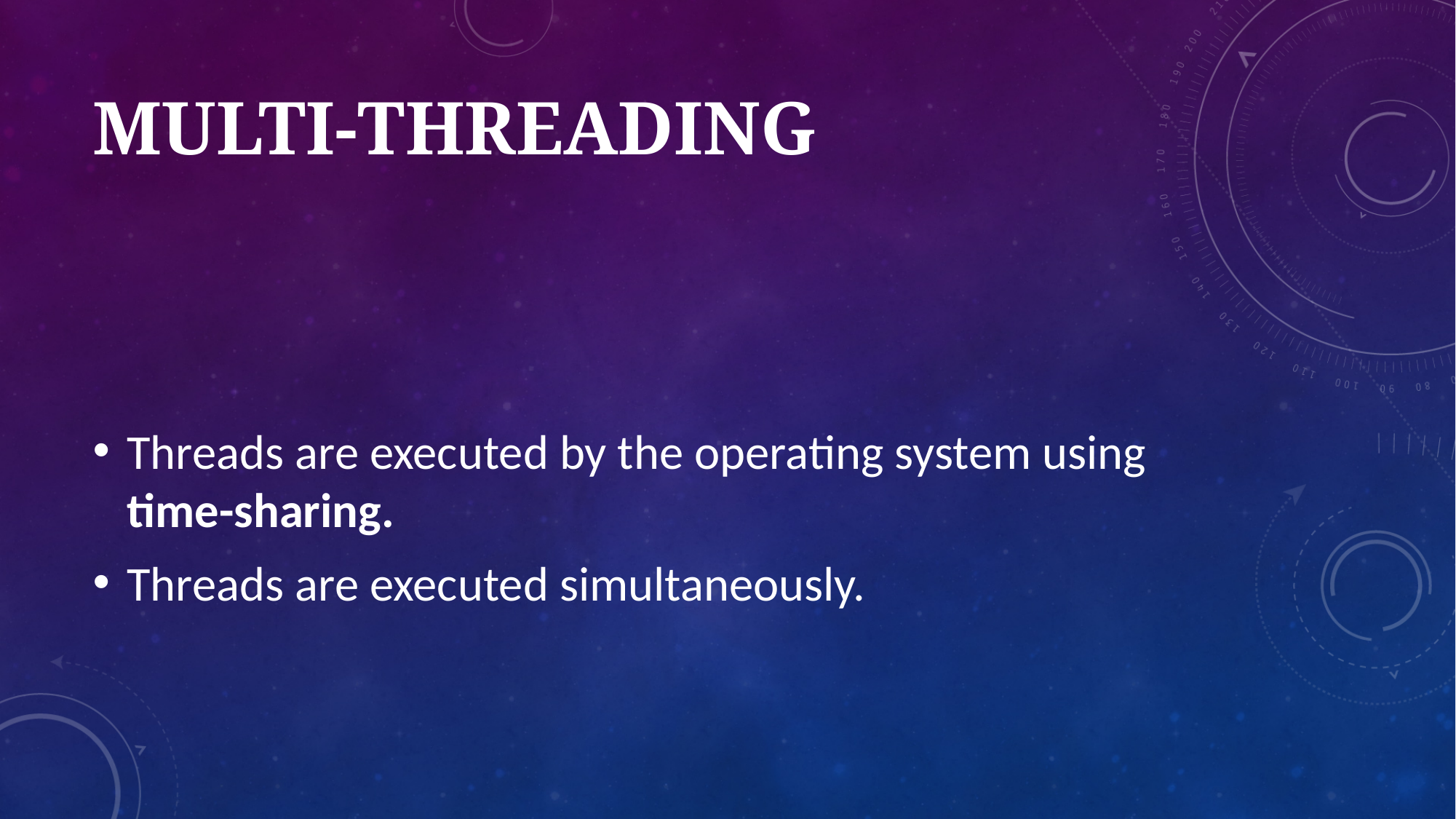

# MULTI-THREADING
Threads are executed by the operating system using   time-sharing.
Threads are executed simultaneously.